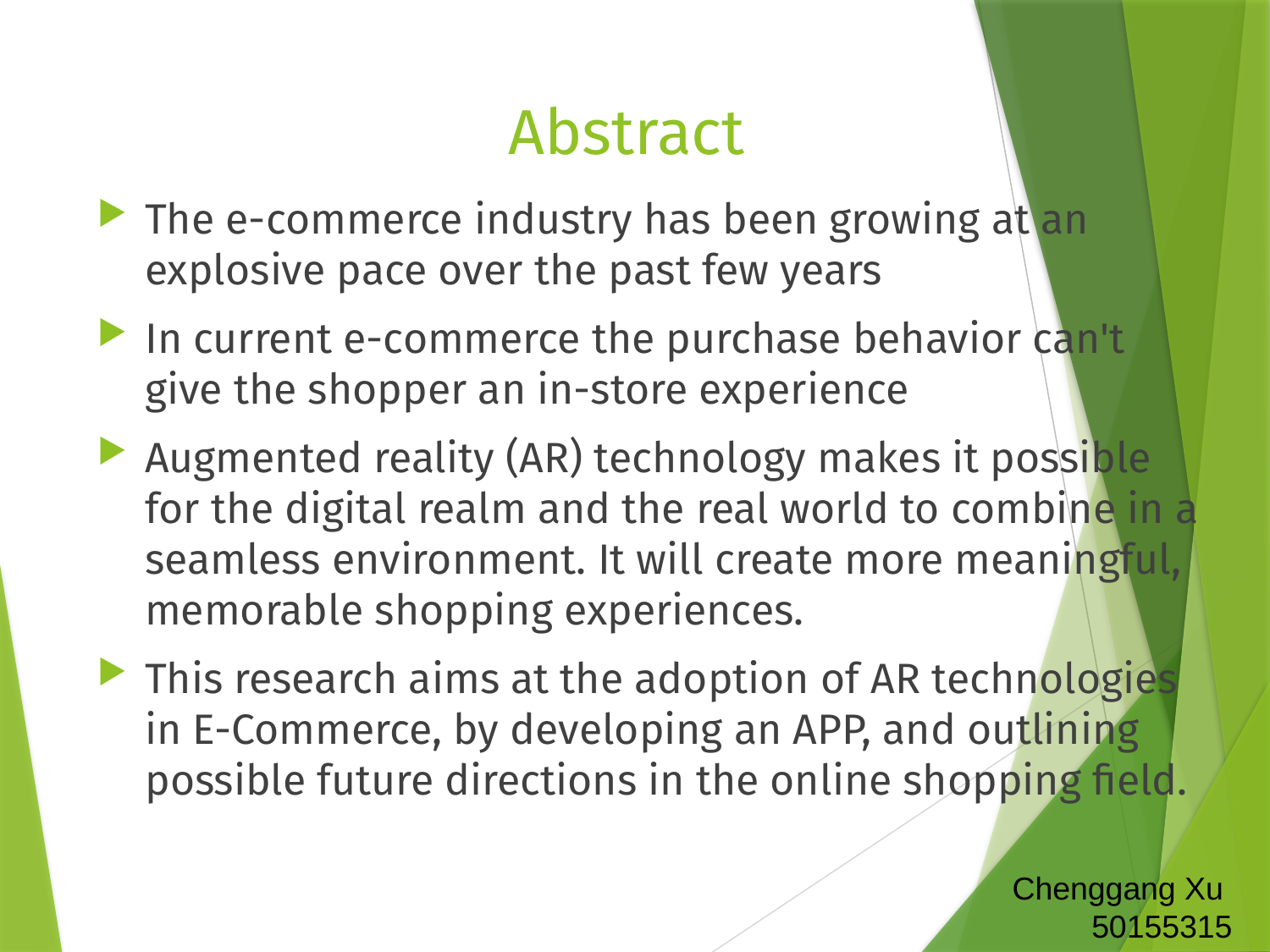

# Abstract
The e-commerce industry has been growing at an explosive pace over the past few years
In current e-commerce the purchase behavior can't give the shopper an in-store experience
Augmented reality (AR) technology makes it possible for the digital realm and the real world to combine in a seamless environment. It will create more meaningful, memorable shopping experiences.
This research aims at the adoption of AR technologies in E-Commerce, by developing an APP, and outlining possible future directions in the online shopping field.
Chenggang Xu
50155315